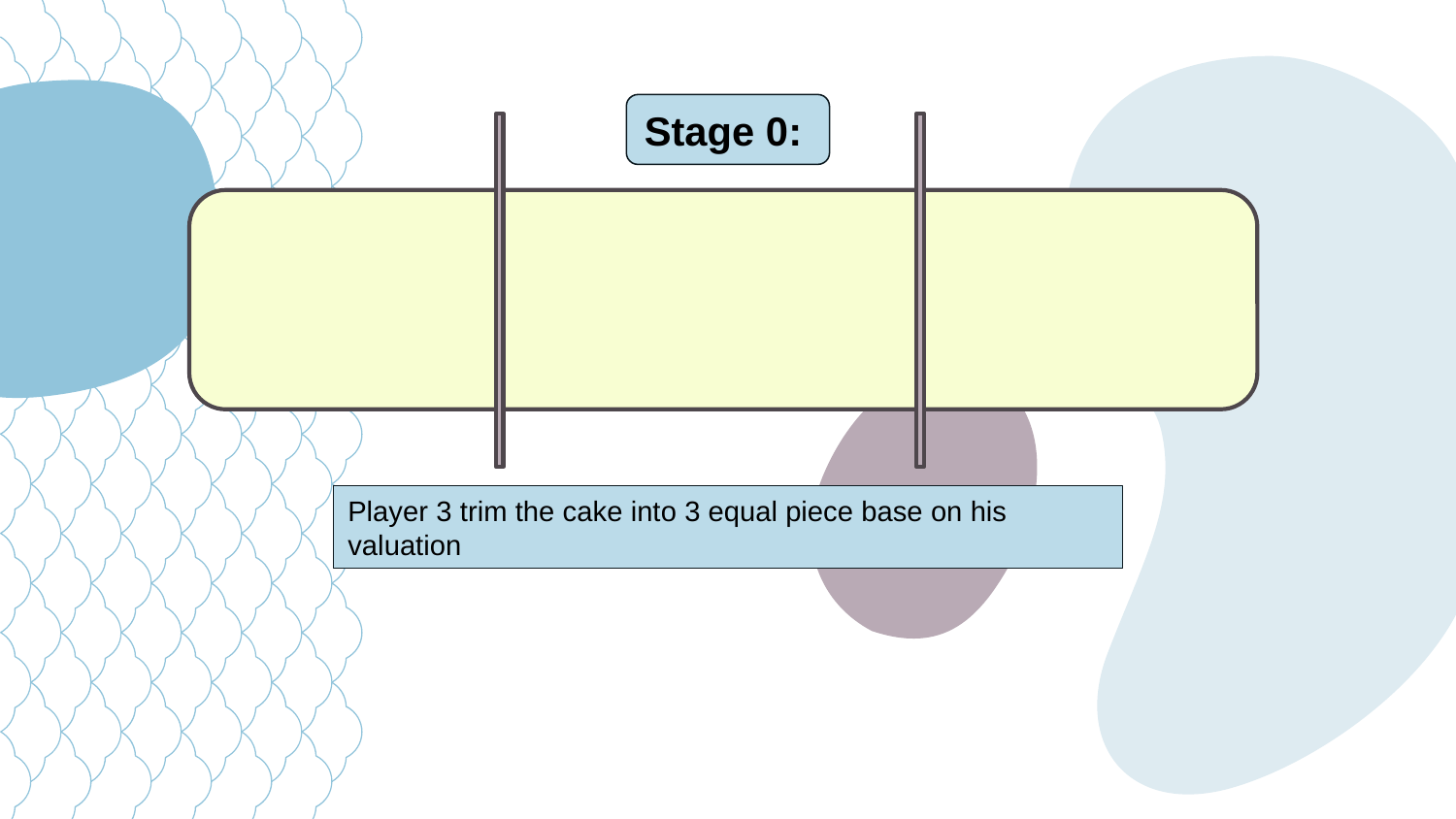

Stage 0:

Player 3 trim the cake into 3 equal piece base on his valuation